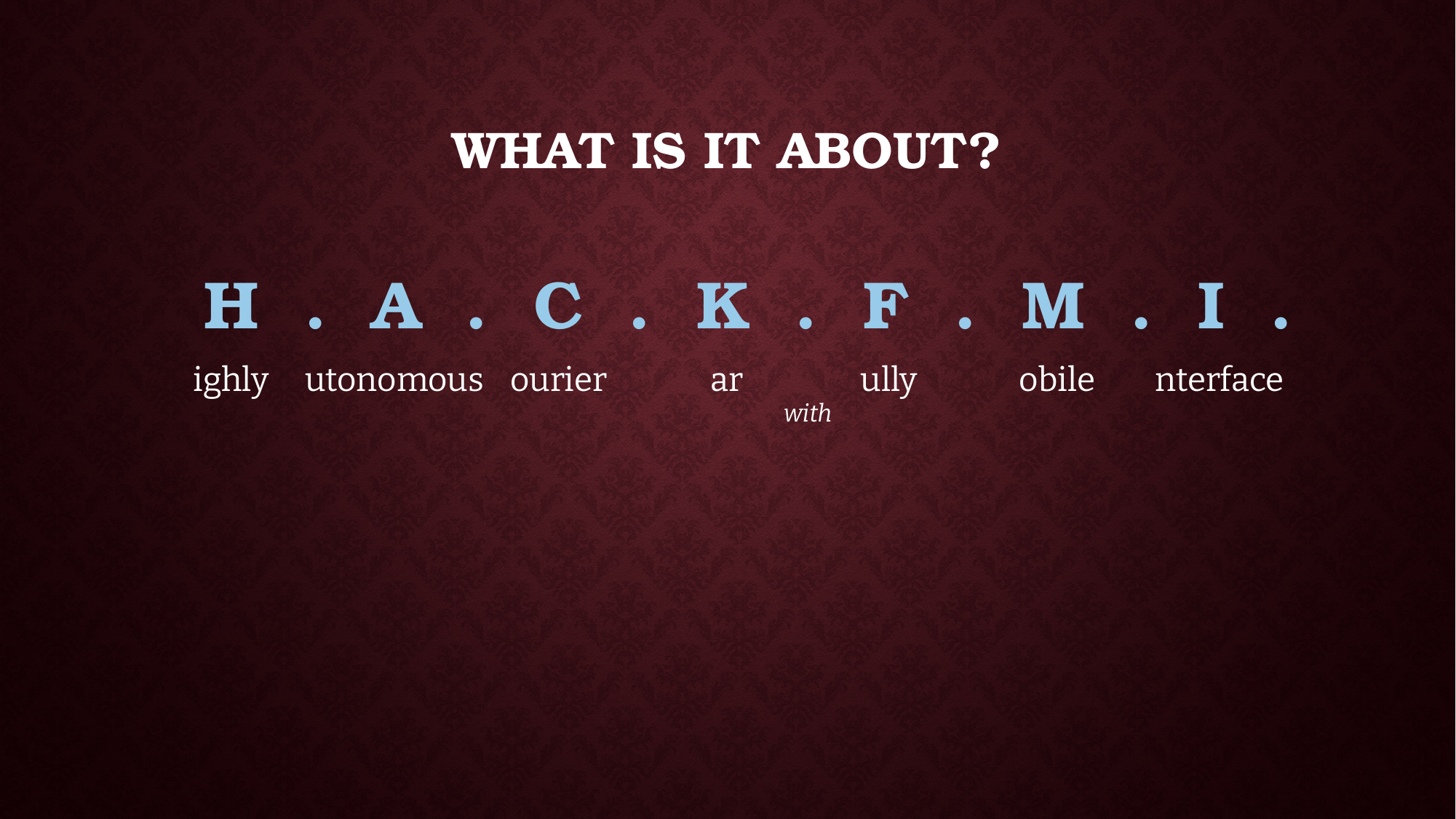

# What is it about?
H  .  A  .  C  .  K  .  F  .  M  .  I  .
ighly
utonomous
ar
obile
nterface
ully
ourier
with